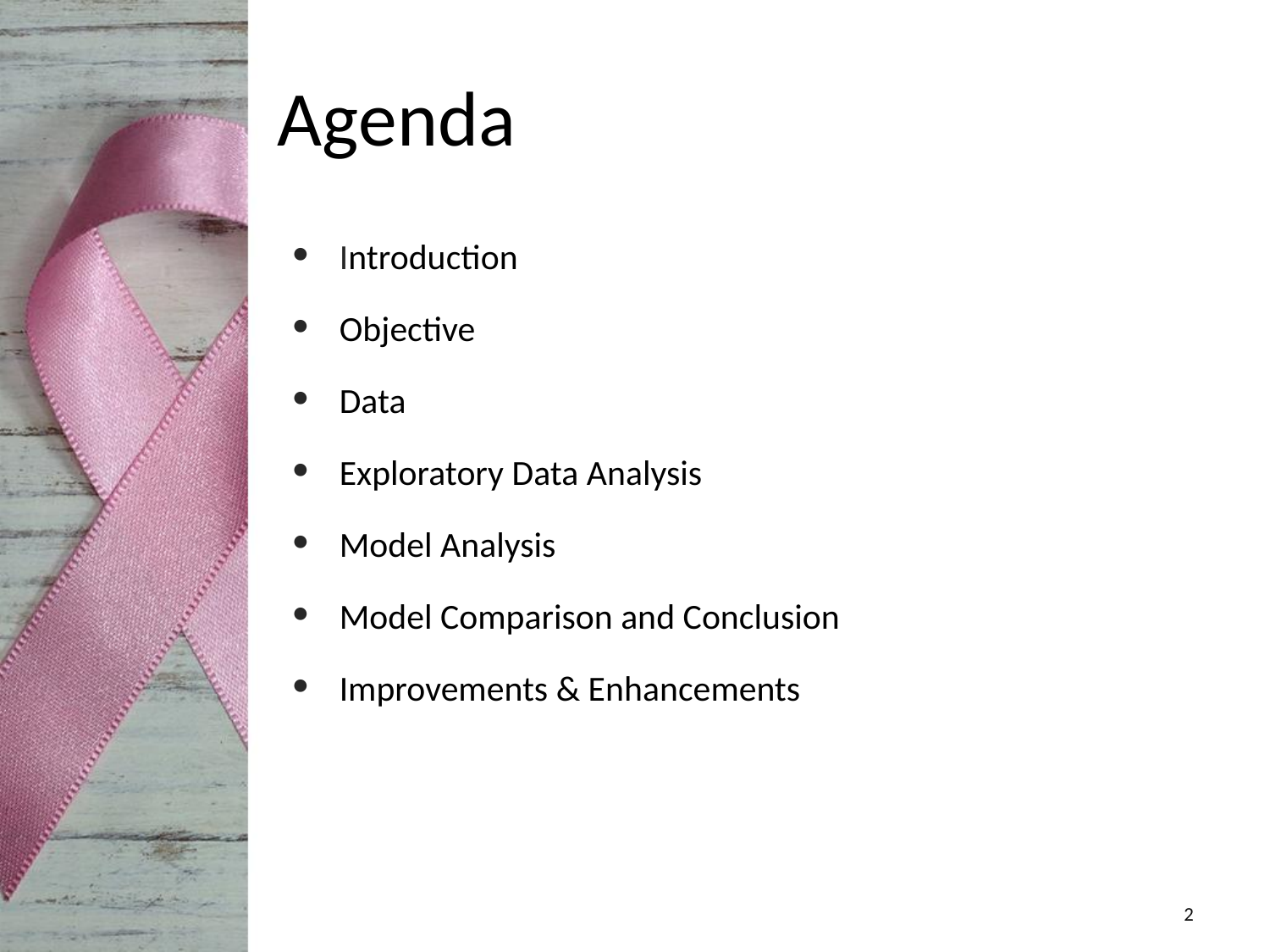

# Agenda
Introduction
Objective
Data
Exploratory Data Analysis
Model Analysis
Model Comparison and Conclusion
Improvements & Enhancements

2